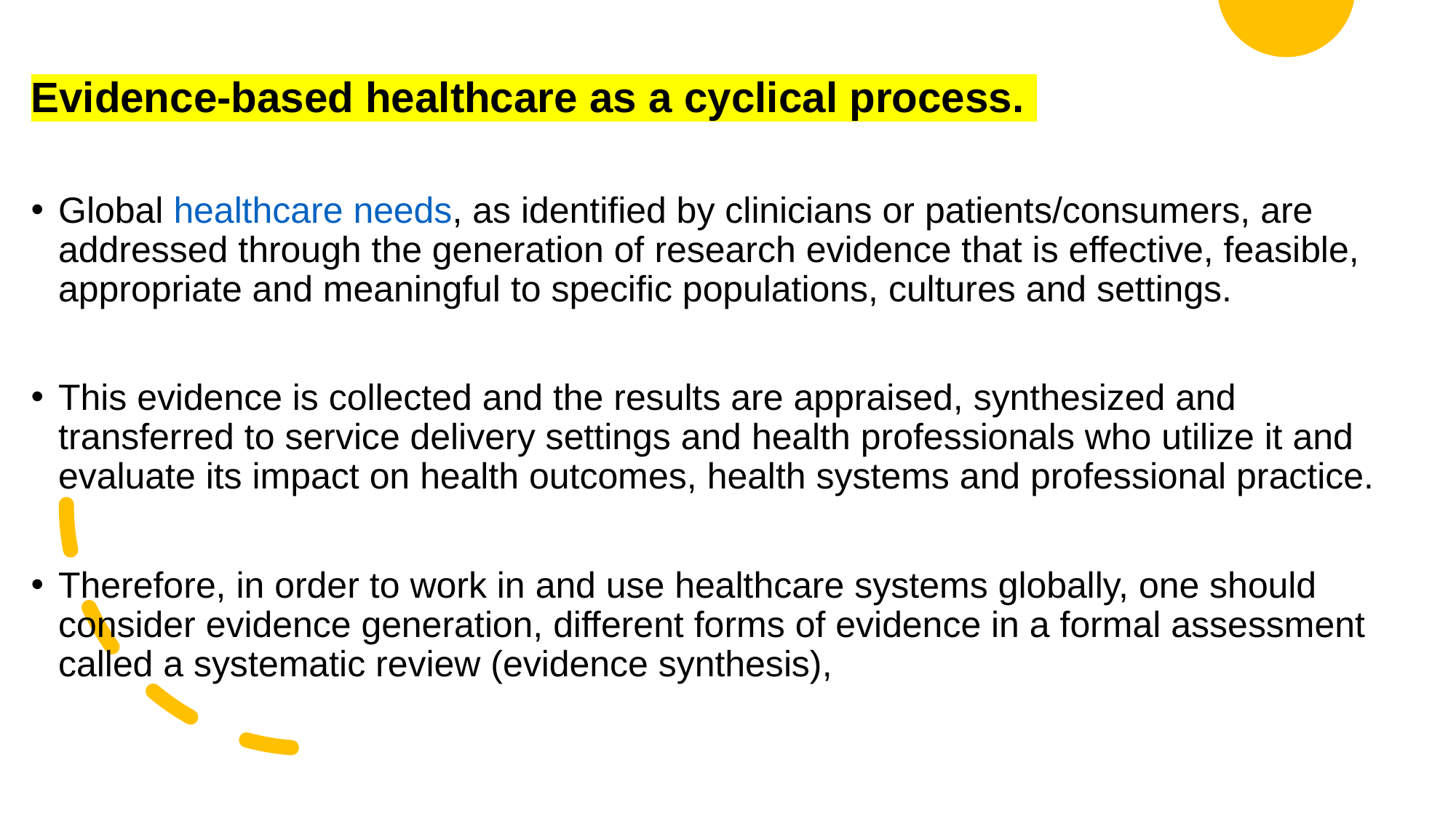

Evidence-based healthcare as a cyclical process.

Global healthcare needs, as identified by clinicians or patients/consumers, are addressed through the generation of research evidence that is effective, feasible, appropriate and meaningful to specific populations, cultures and settings.

This evidence is collected and the results are appraised, synthesized and transferred to service delivery settings and health professionals who utilize it and evaluate its impact on health outcomes, health systems and professional practice.

Therefore, in order to work in and use healthcare systems globally, one should consider evidence generation, different forms of evidence in a formal assessment called a systematic review (evidence synthesis),

Created by Tayo Alebiosu